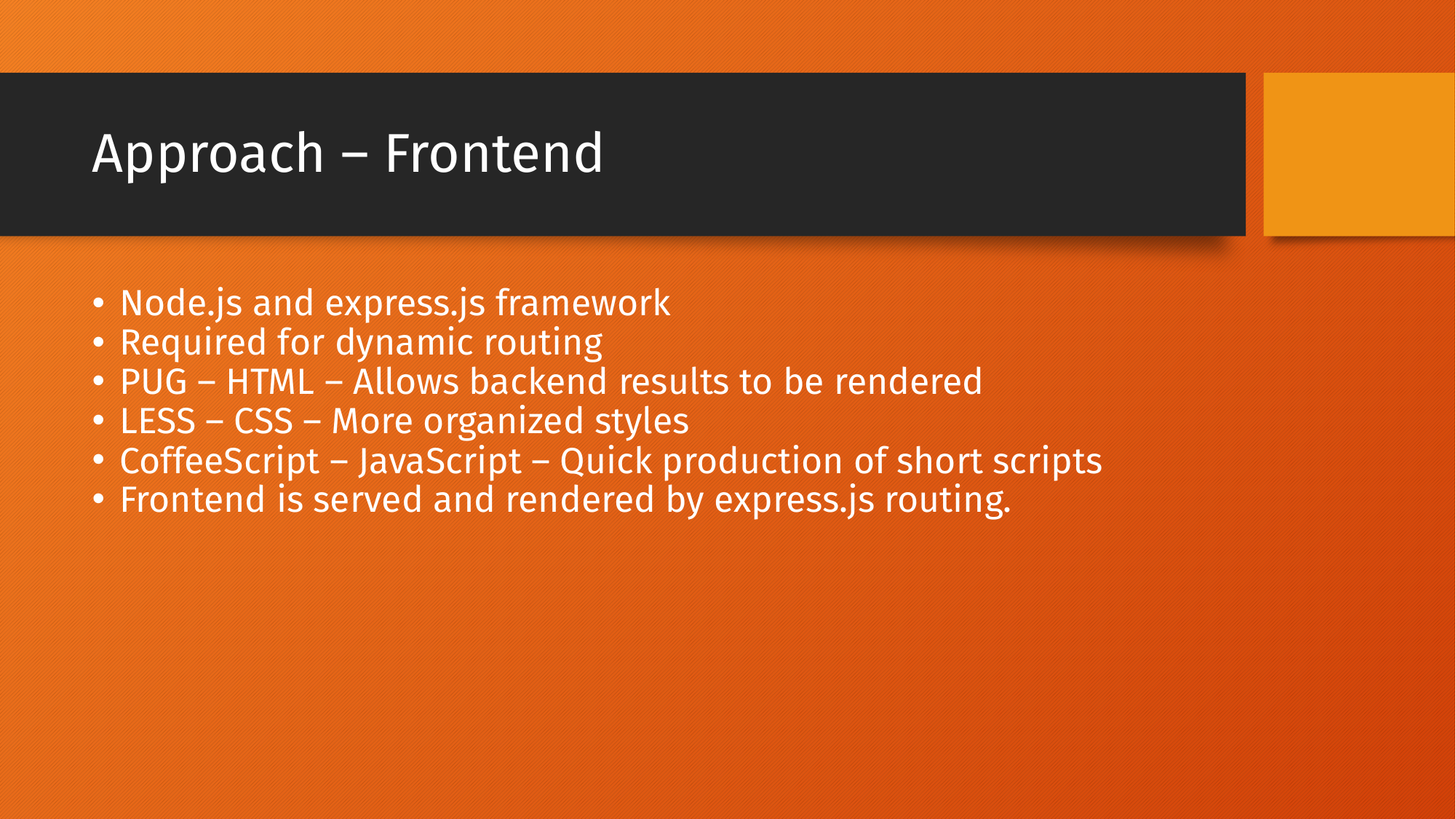

# Approach – Frontend
Node.js and express.js framework
Required for dynamic routing
PUG – HTML – Allows backend results to be rendered
LESS – CSS – More organized styles
CoffeeScript – JavaScript – Quick production of short scripts
Frontend is served and rendered by express.js routing.